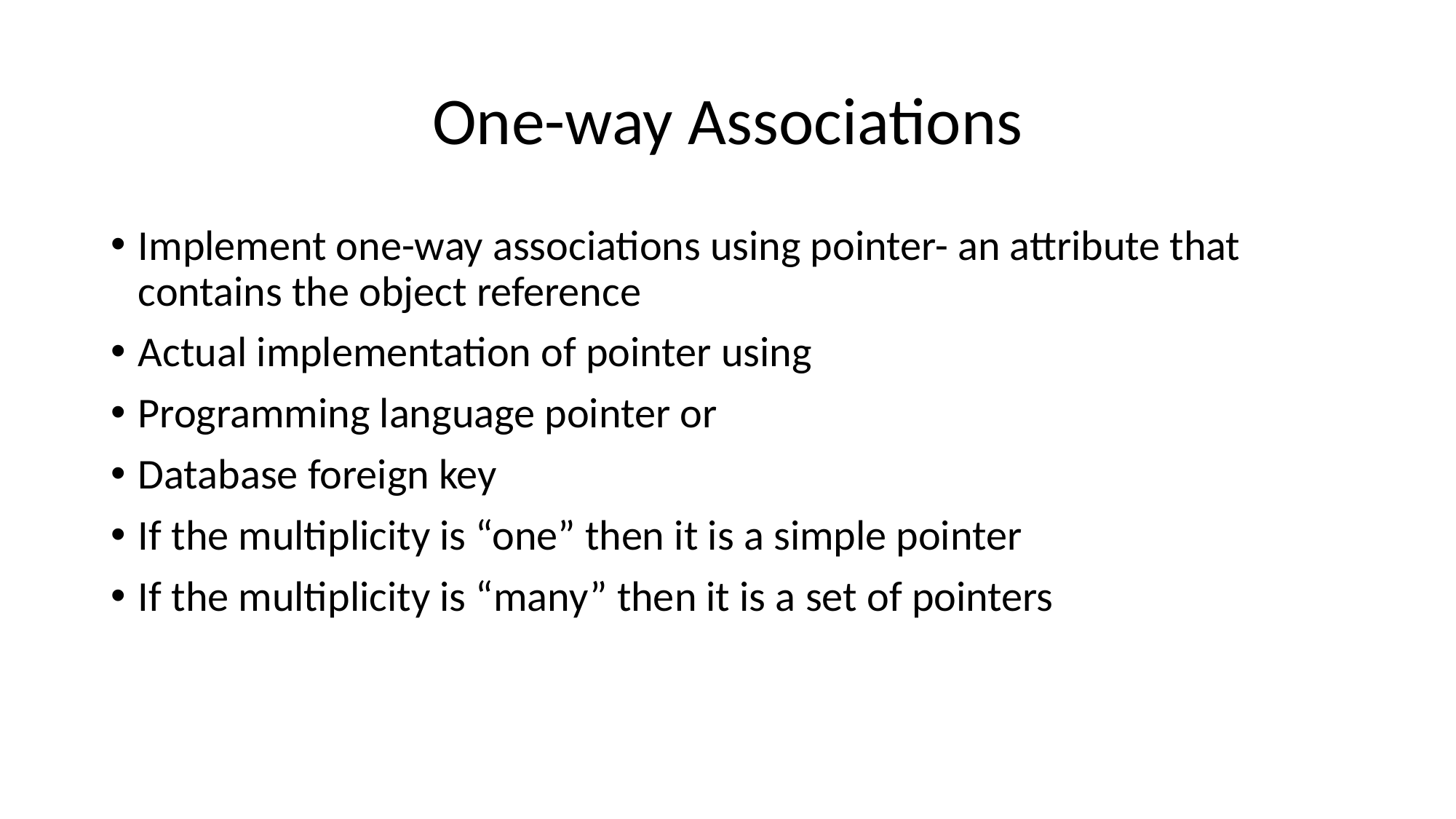

# One-way Associations
Implement one-way associations using pointer- an attribute that contains the object reference
Actual implementation of pointer using
Programming language pointer or
Database foreign key
If the multiplicity is “one” then it is a simple pointer
If the multiplicity is “many” then it is a set of pointers